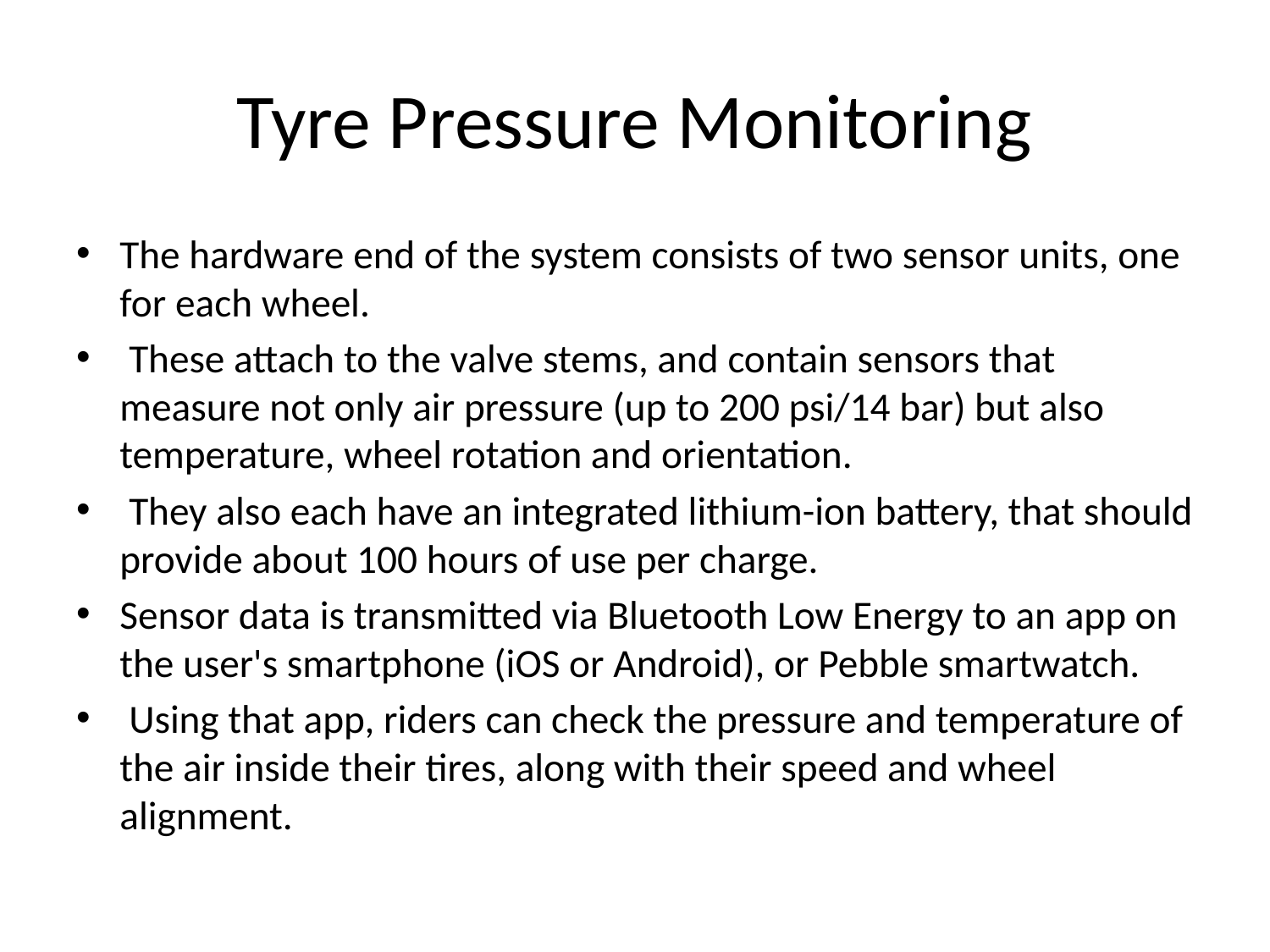

# Tyre Pressure Monitoring
The hardware end of the system consists of two sensor units, one for each wheel.
 These attach to the valve stems, and contain sensors that measure not only air pressure (up to 200 psi/14 bar) but also temperature, wheel rotation and orientation.
 They also each have an integrated lithium-ion battery, that should provide about 100 hours of use per charge.
Sensor data is transmitted via Bluetooth Low Energy to an app on the user's smartphone (iOS or Android), or Pebble smartwatch.
 Using that app, riders can check the pressure and temperature of the air inside their tires, along with their speed and wheel alignment.